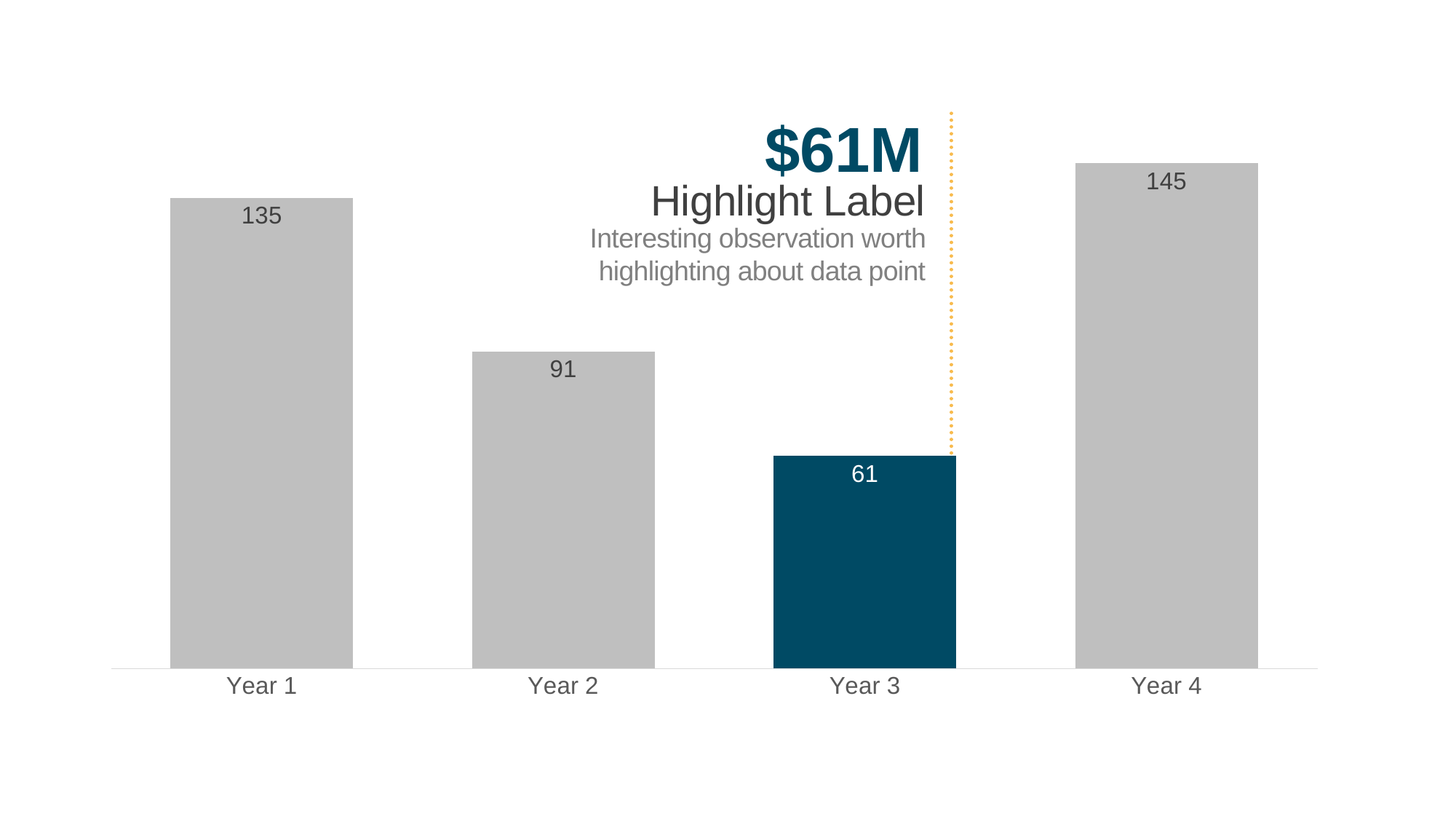

$61M

### Chart

| Category | Series 1 |
|---|---|
| Year 1 | 135.0 |
| Year 2 | 91.0 |
| Year 3 | 61.0 |
| Year 4 | 145.0 |
Highlight Label
Interesting observation worth highlighting about data point